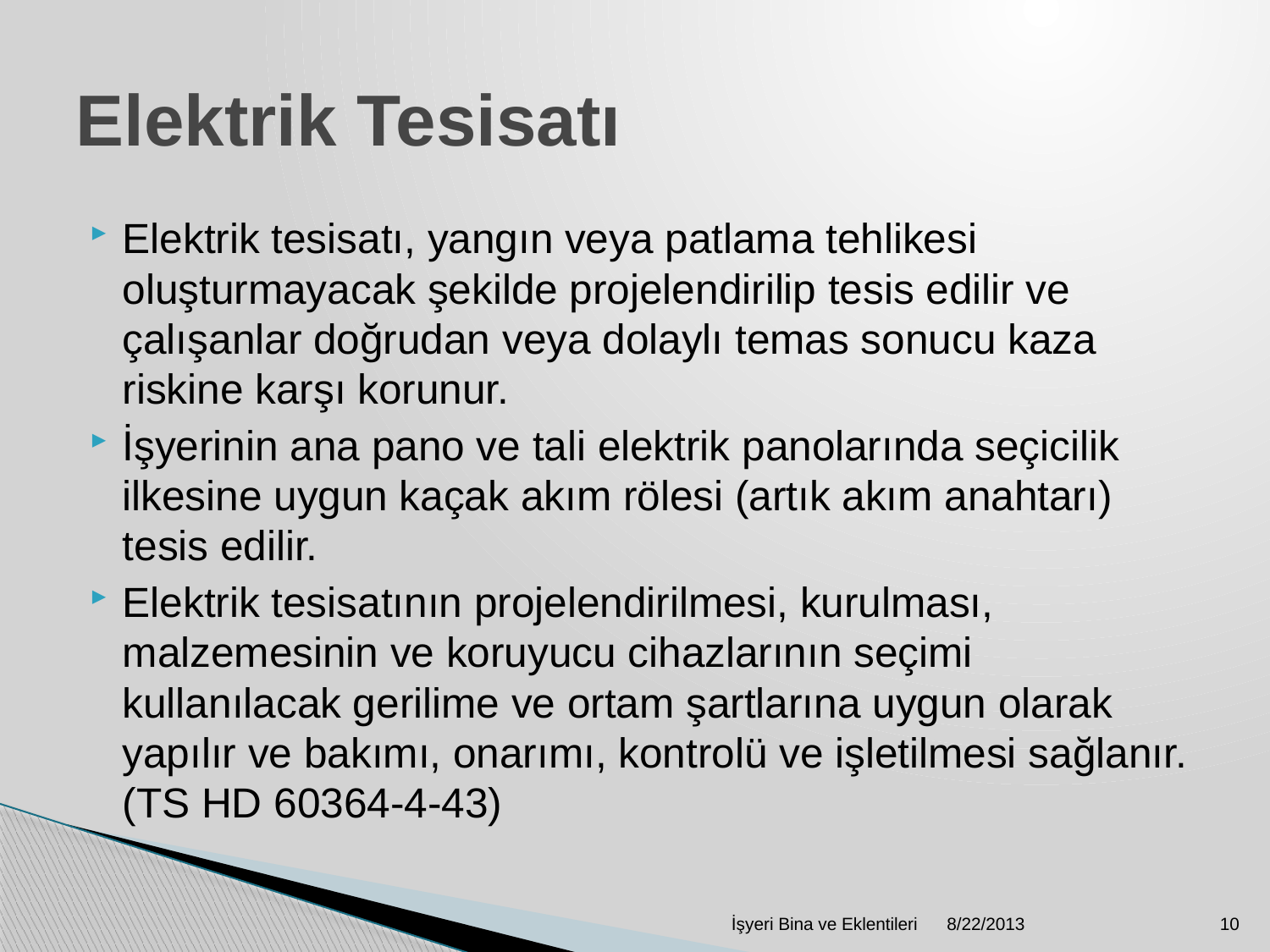

# Elektrik Tesisatı
Elektrik tesisatı, yangın veya patlama tehlikesi oluşturmayacak şekilde projelendirilip tesis edilir ve çalışanlar doğrudan veya dolaylı temas sonucu kaza riskine karşı korunur.
İşyerinin ana pano ve tali elektrik panolarında seçicilik ilkesine uygun kaçak akım rölesi (artık akım anahtarı) tesis edilir.
Elektrik tesisatının projelendirilmesi, kurulması, malzemesinin ve koruyucu cihazlarının seçimi kullanılacak gerilime ve ortam şartlarına uygun olarak yapılır ve bakımı, onarımı, kontrolü ve işletilmesi sağlanır. (TS HD 60364-4-43)

İşyeri Bina ve Eklentileri
8/22/2013
10